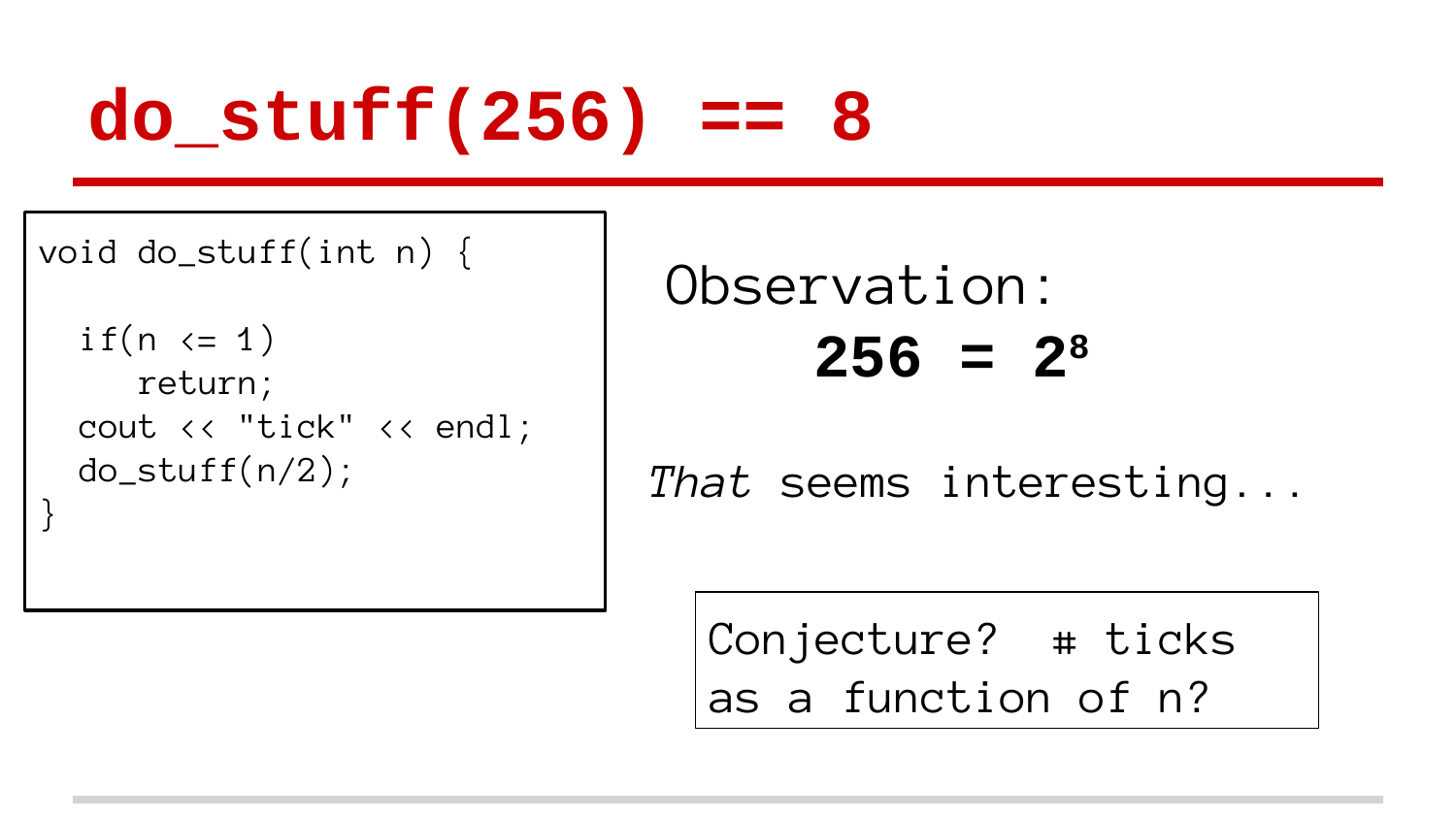

# do_stuff(256) == 8
void do_stuff(int n) {

  if(n <= 1)
     return;
  cout << "tick" << endl;
  do_stuff(n/2);
}
Observation:
    256 = 28
That seems interesting...
Conjecture?  # ticks as a function of n?